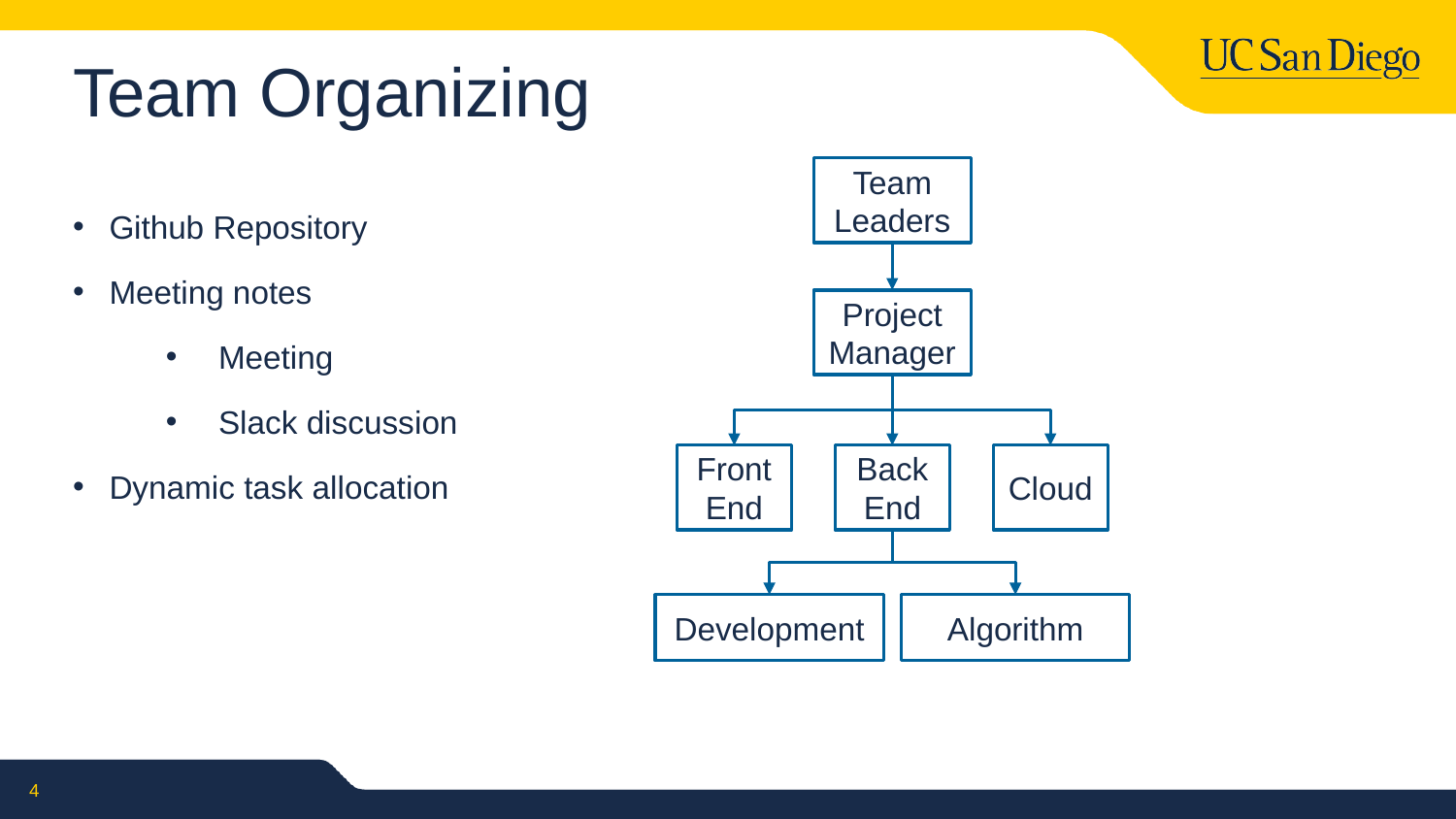

# Team Organizing
Team Leaders
Github Repository
Meeting notes
Meeting
Slack discussion
Dynamic task allocation
Project Manager
Front End
Back End
Cloud
Development
Algorithm
4